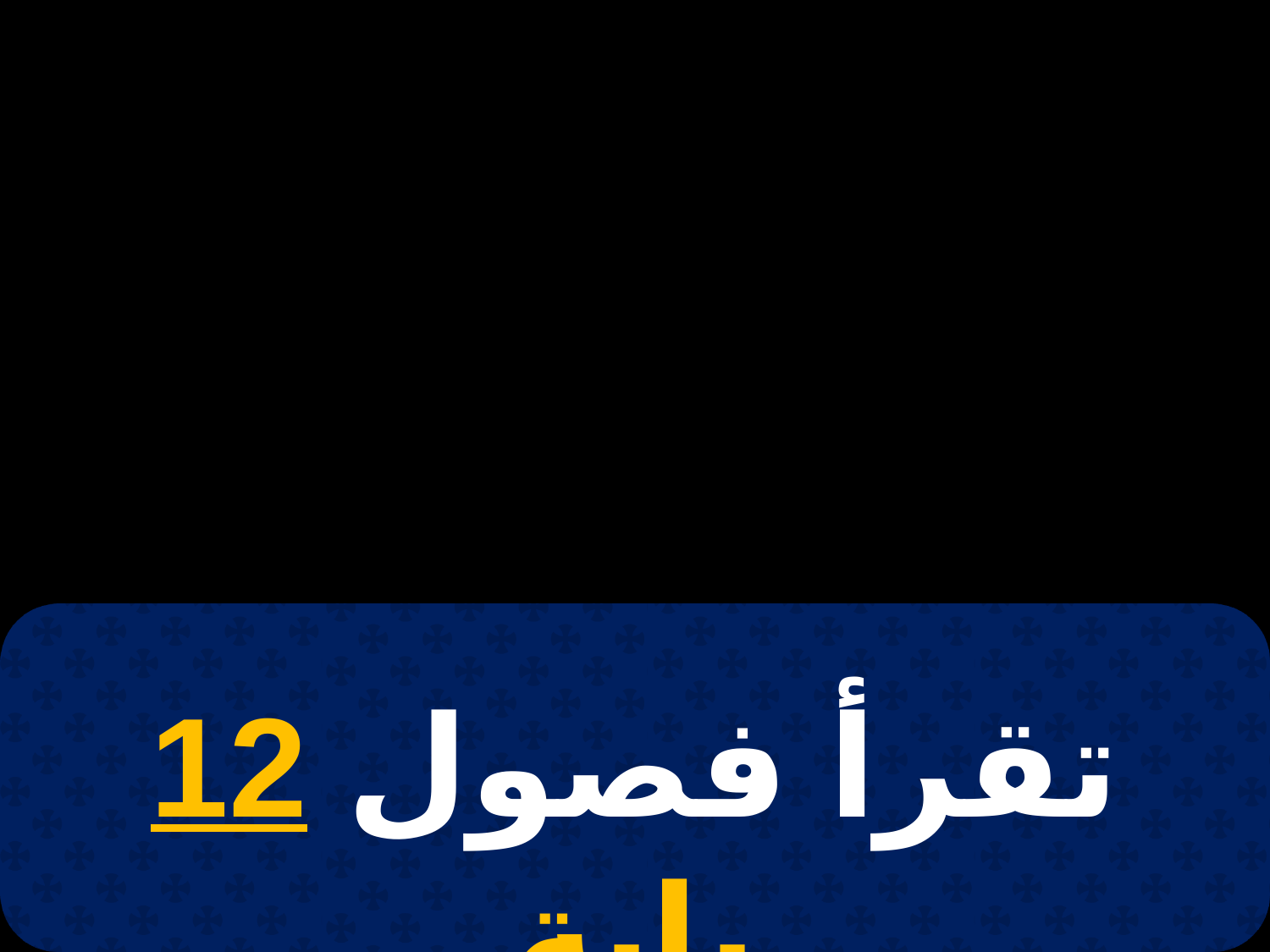

# 15 بشنس
تقرأ فصول 12 بابة